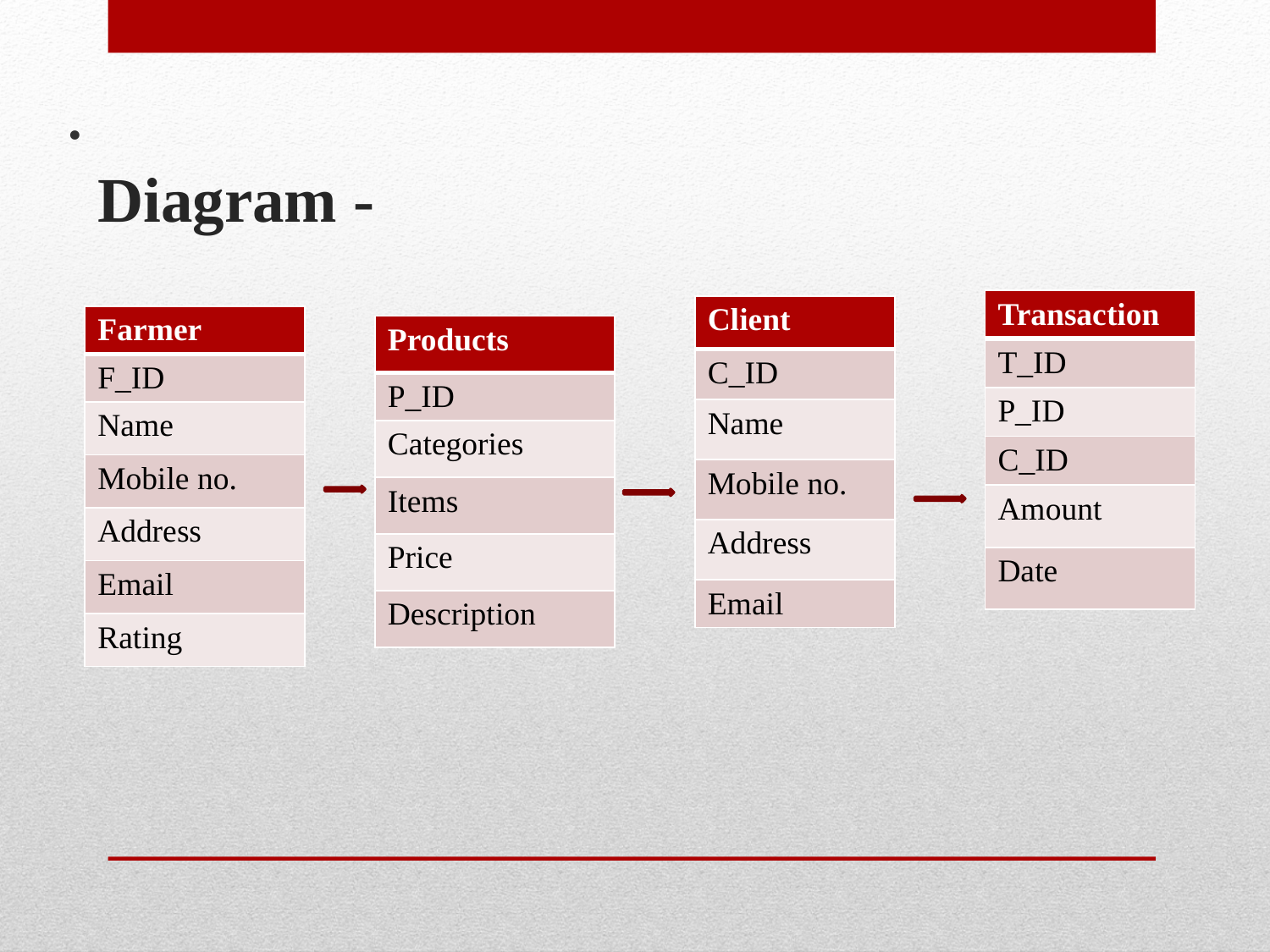

.

# Diagram -
| Transaction |
| --- |
| T\_ID |
| P\_ID |
| C\_ID |
| Amount |
| Date |
| Client |
| --- |
| C\_ID |
| Name |
| Mobile no. |
| Address |
| Email |
| Farmer |
| --- |
| F\_ID |
| Name |
| Mobile no. |
| Address |
| Email |
| Rating |
| Products |
| --- |
| P\_ID |
| Categories |
| Items |
| Price |
| Description |